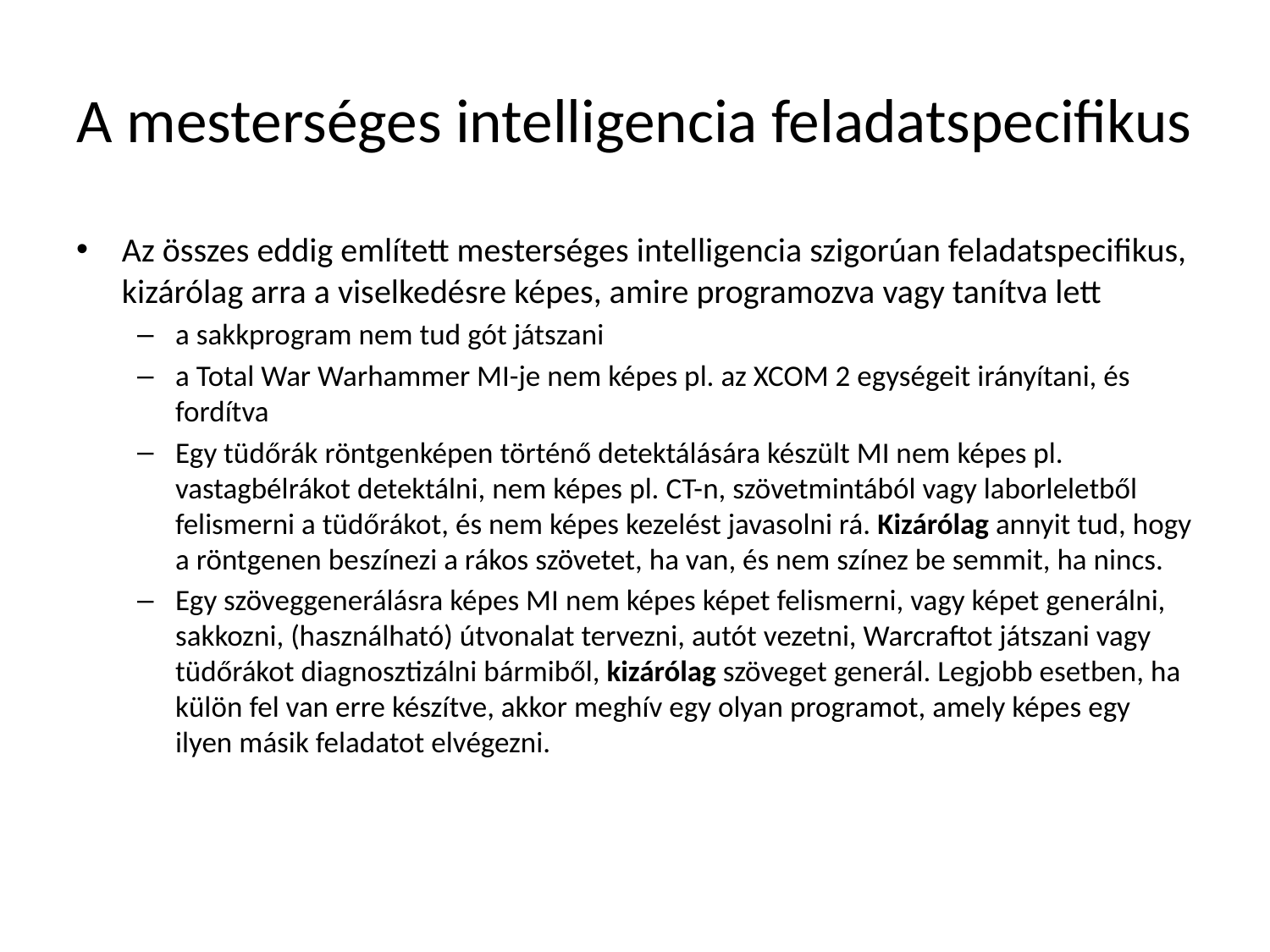

# A mesterséges intelligencia feladatspecifikus
Az összes eddig említett mesterséges intelligencia szigorúan feladatspecifikus, kizárólag arra a viselkedésre képes, amire programozva vagy tanítva lett
a sakkprogram nem tud gót játszani
a Total War Warhammer MI-je nem képes pl. az XCOM 2 egységeit irányítani, és fordítva
Egy tüdőrák röntgenképen történő detektálására készült MI nem képes pl. vastagbélrákot detektálni, nem képes pl. CT-n, szövetmintából vagy laborleletből felismerni a tüdőrákot, és nem képes kezelést javasolni rá. Kizárólag annyit tud, hogy a röntgenen beszínezi a rákos szövetet, ha van, és nem színez be semmit, ha nincs.
Egy szöveggenerálásra képes MI nem képes képet felismerni, vagy képet generálni, sakkozni, (használható) útvonalat tervezni, autót vezetni, Warcraftot játszani vagy tüdőrákot diagnosztizálni bármiből, kizárólag szöveget generál. Legjobb esetben, ha külön fel van erre készítve, akkor meghív egy olyan programot, amely képes egy ilyen másik feladatot elvégezni.